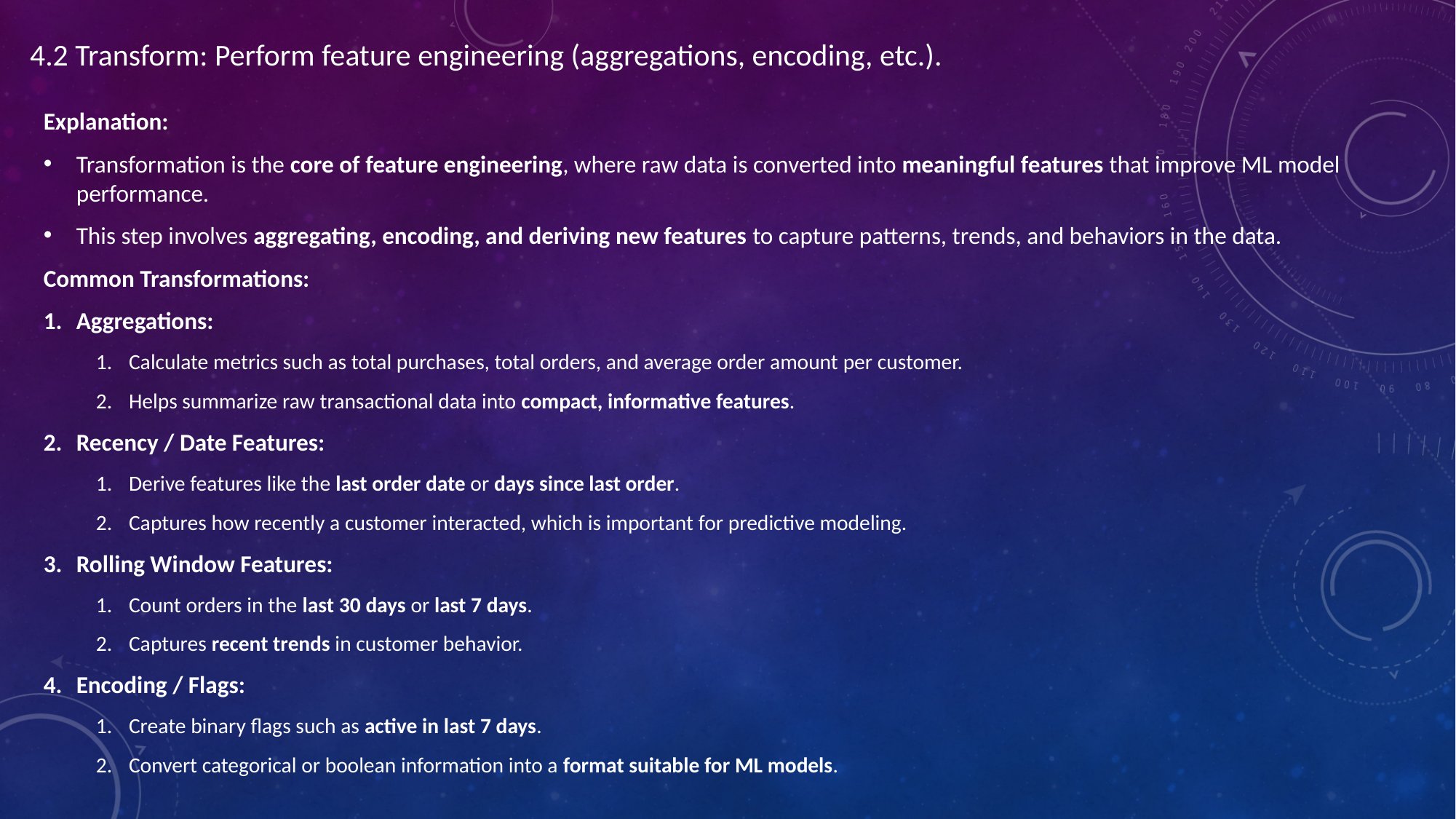

4.2 Transform: Perform feature engineering (aggregations, encoding, etc.).
Explanation:
Transformation is the core of feature engineering, where raw data is converted into meaningful features that improve ML model performance.
This step involves aggregating, encoding, and deriving new features to capture patterns, trends, and behaviors in the data.
Common Transformations:
Aggregations:
Calculate metrics such as total purchases, total orders, and average order amount per customer.
Helps summarize raw transactional data into compact, informative features.
Recency / Date Features:
Derive features like the last order date or days since last order.
Captures how recently a customer interacted, which is important for predictive modeling.
Rolling Window Features:
Count orders in the last 30 days or last 7 days.
Captures recent trends in customer behavior.
Encoding / Flags:
Create binary flags such as active in last 7 days.
Convert categorical or boolean information into a format suitable for ML models.